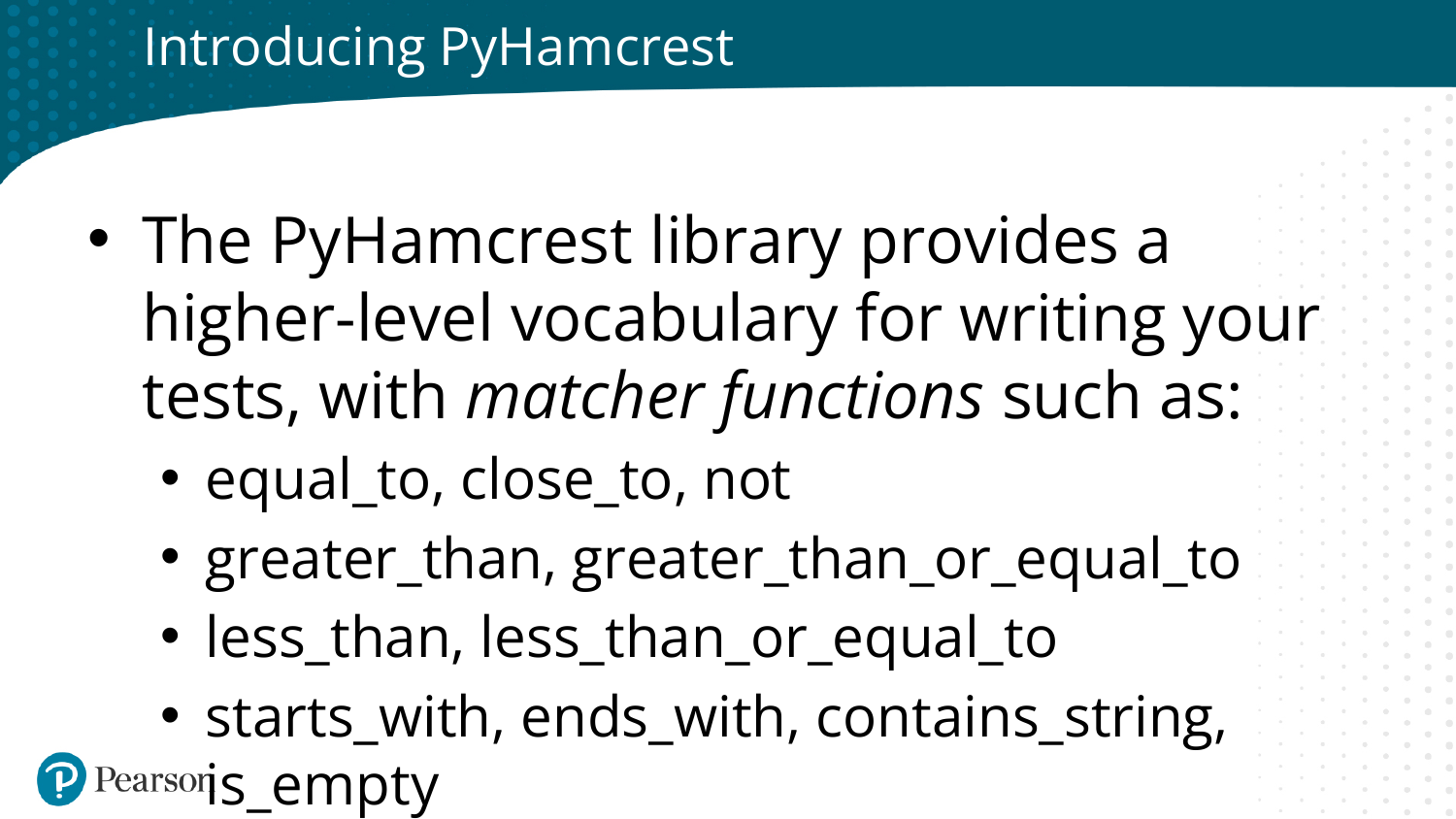

# Introducing PyHamcrest
The PyHamcrest library provides a higher-level vocabulary for writing your tests, with matcher functions such as:
equal_to, close_to, not
greater_than, greater_than_or_equal_to
less_than, less_than_or_equal_to
starts_with, ends_with, contains_string, is_empty
all_of, any_of
contains_string, contains_exactly, contains_in_any_order
has_item, has_items
has_entry, has_entries, has_key, has_keys, has_value, has_values
instance_of
… etc.